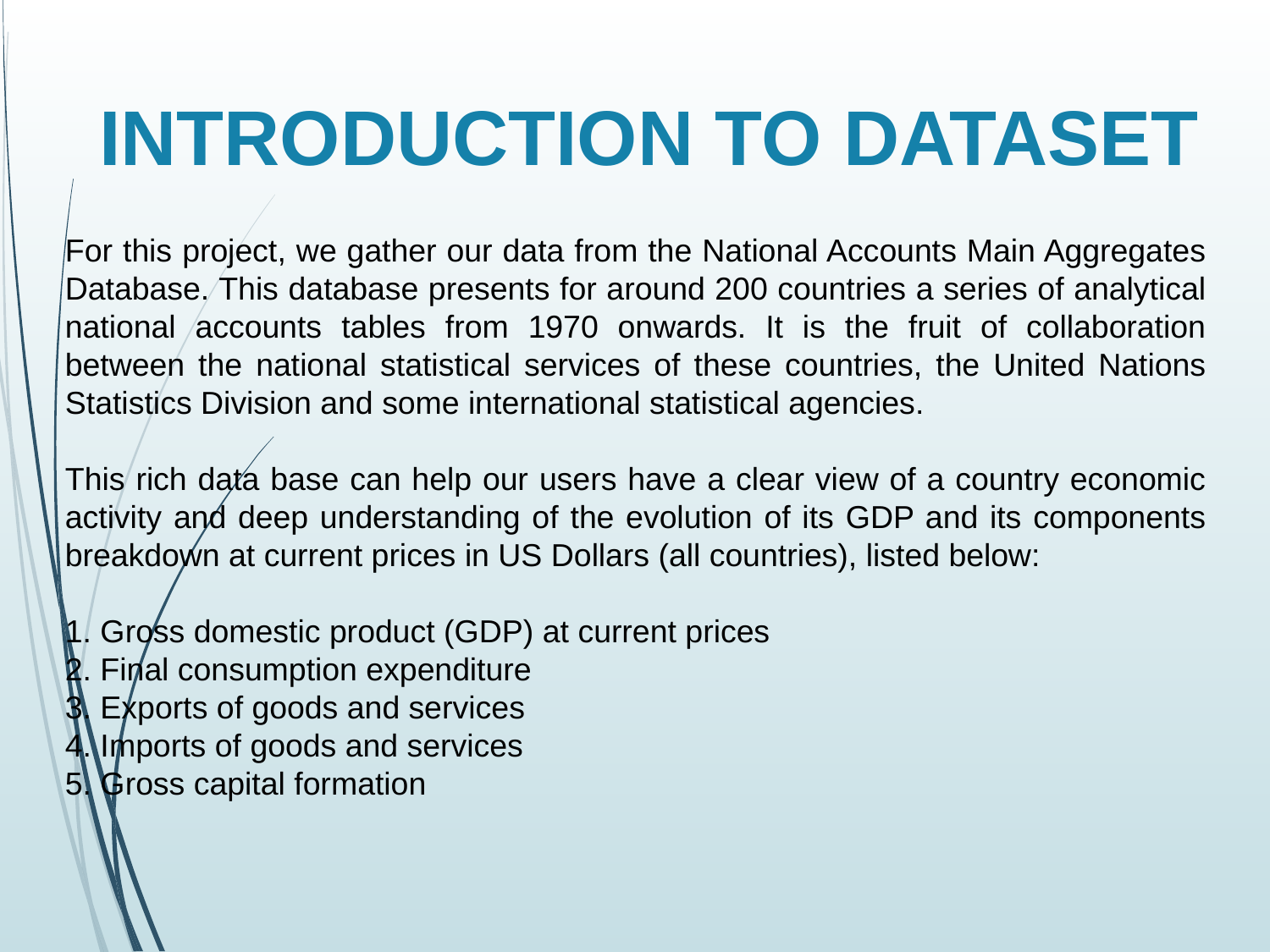

# INTRODUCTION TO DATASET

For this project, we gather our data from the National Accounts Main Aggregates Database. This database presents for around 200 countries a series of analytical national accounts tables from 1970 onwards. It is the fruit of collaboration between the national statistical services of these countries, the United Nations Statistics Division and some international statistical agencies.

This rich data base can help our users have a clear view of a country economic activity and deep understanding of the evolution of its GDP and its components breakdown at current prices in US Dollars (all countries), listed below:

1. Gross domestic product (GDP) at current prices
2. Final consumption expenditure
3. Exports of goods and services
4. Imports of goods and services
5. Gross capital formation